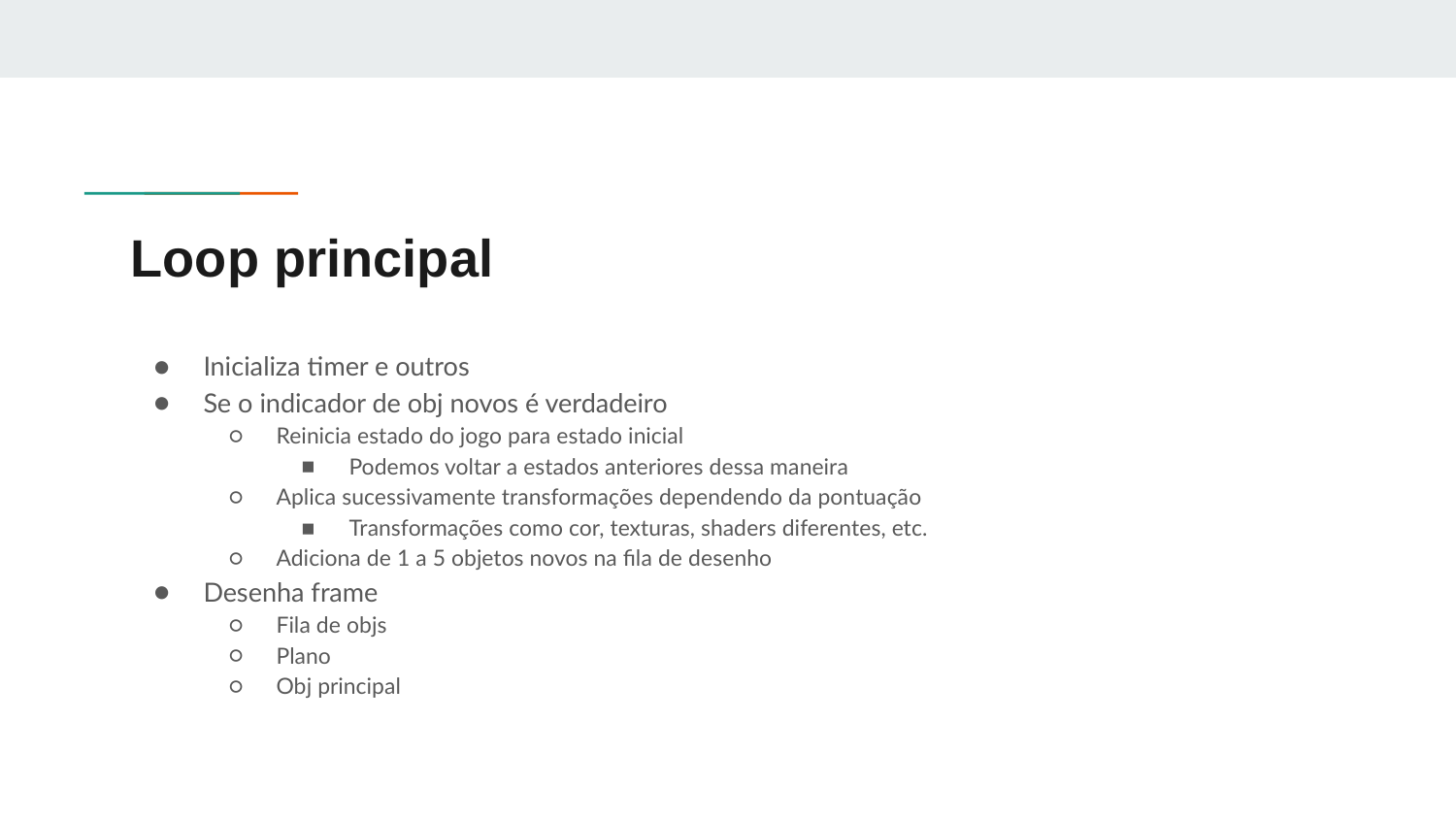

# Loop principal
Inicializa timer e outros
Se o indicador de obj novos é verdadeiro
Reinicia estado do jogo para estado inicial
Podemos voltar a estados anteriores dessa maneira
Aplica sucessivamente transformações dependendo da pontuação
Transformações como cor, texturas, shaders diferentes, etc.
Adiciona de 1 a 5 objetos novos na fila de desenho
Desenha frame
Fila de objs
Plano
Obj principal